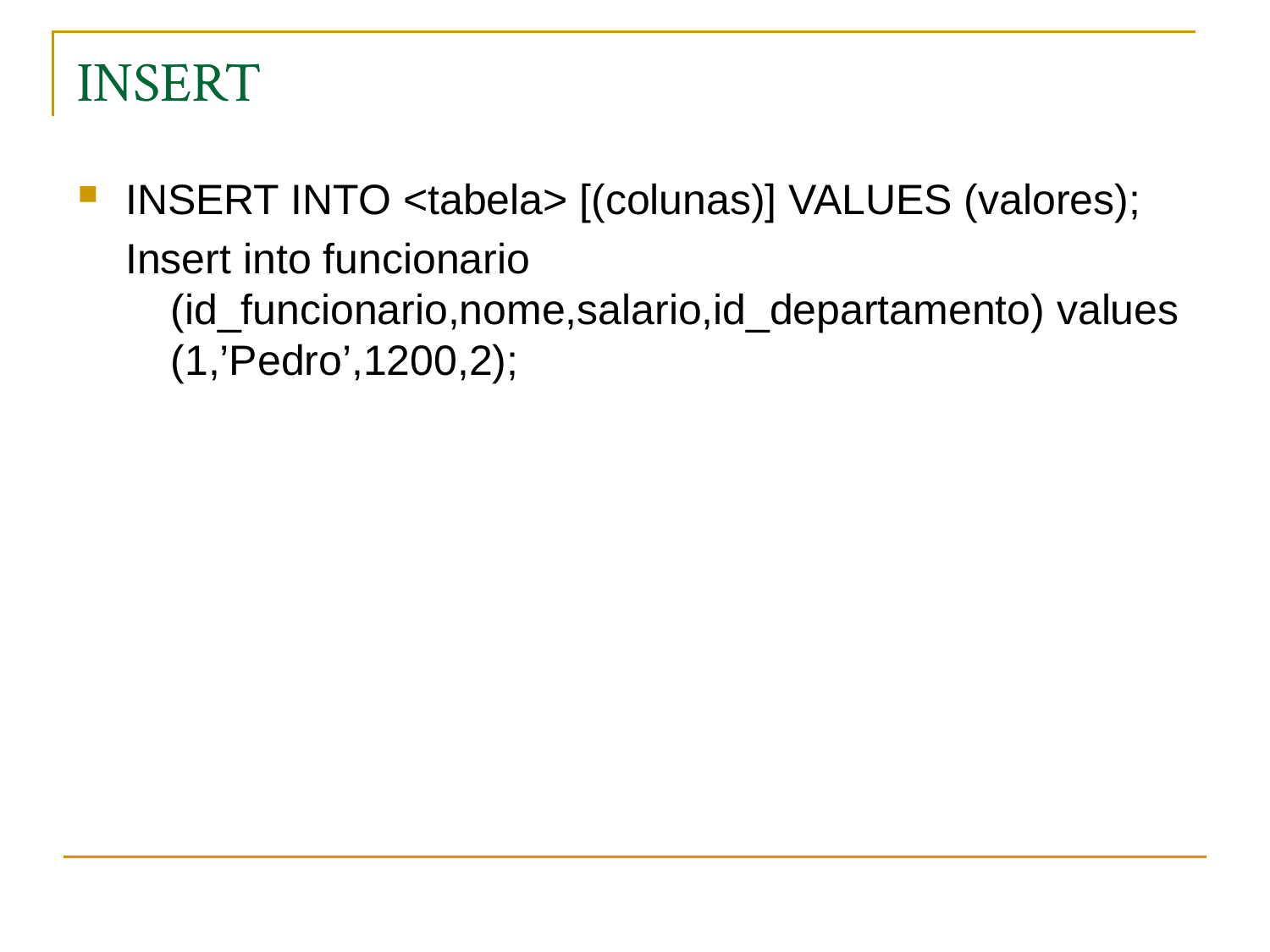

# INSERT
INSERT INTO <tabela> [(colunas)] VALUES (valores);
Insert into funcionario (id_funcionario,nome,salario,id_departamento) values (1,’Pedro’,1200,2);